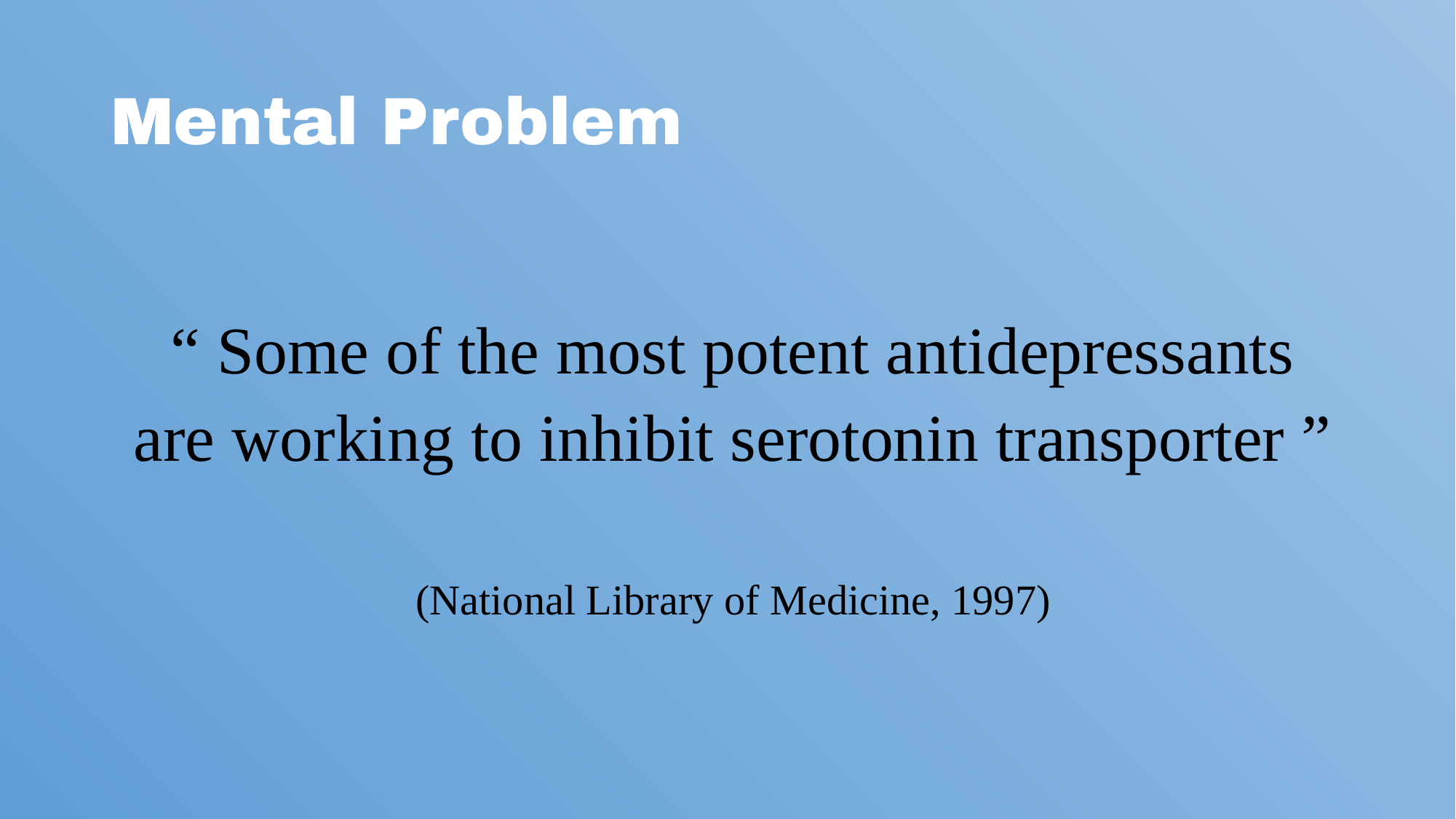

# Mental Problem
“ Some of the most potent antidepressants
are working to inhibit serotonin transporter ”

(National Library of Medicine, 1997)